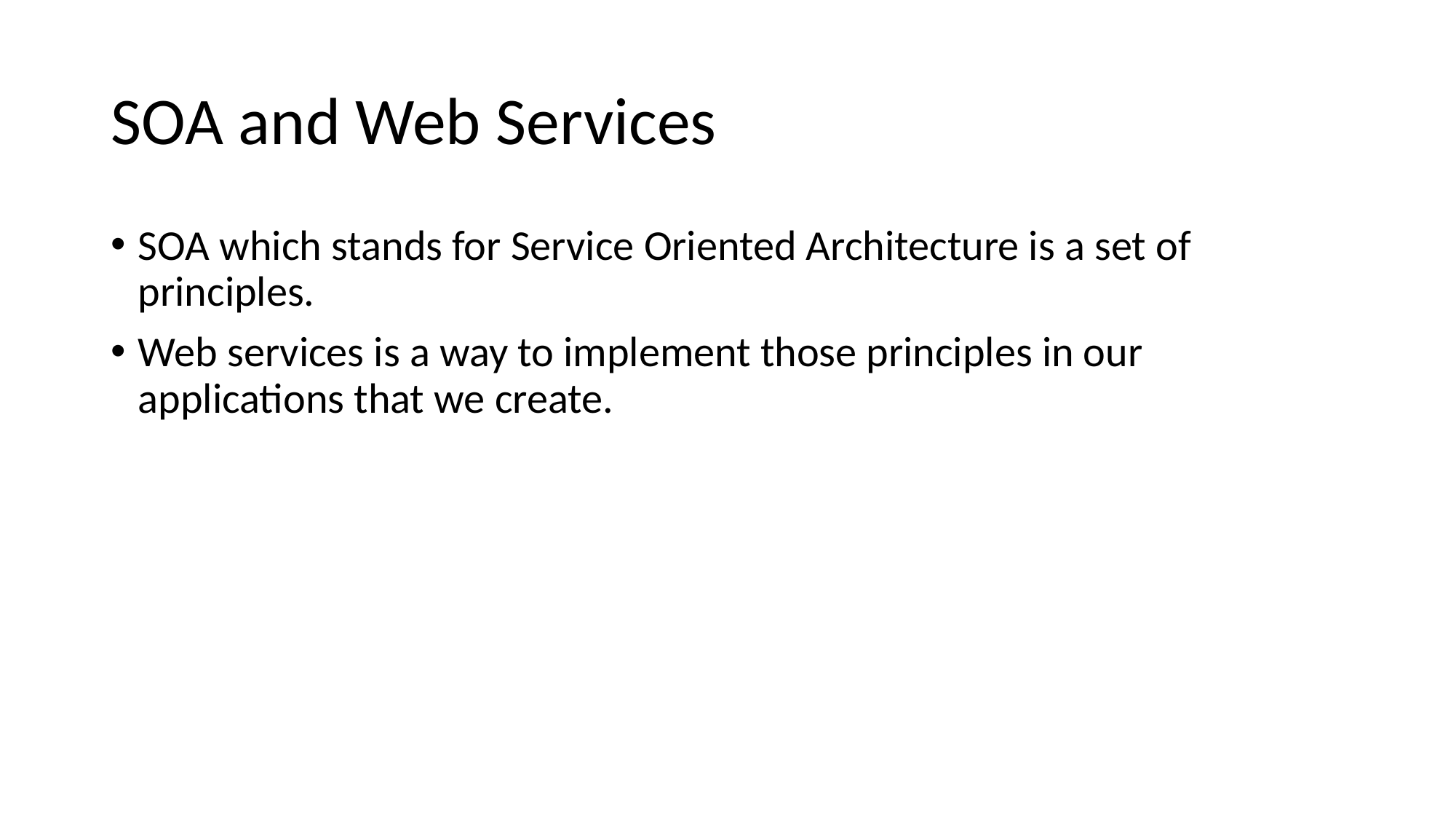

# SOA and Web Services
SOA which stands for Service Oriented Architecture is a set of principles.
Web services is a way to implement those principles in our applications that we create.